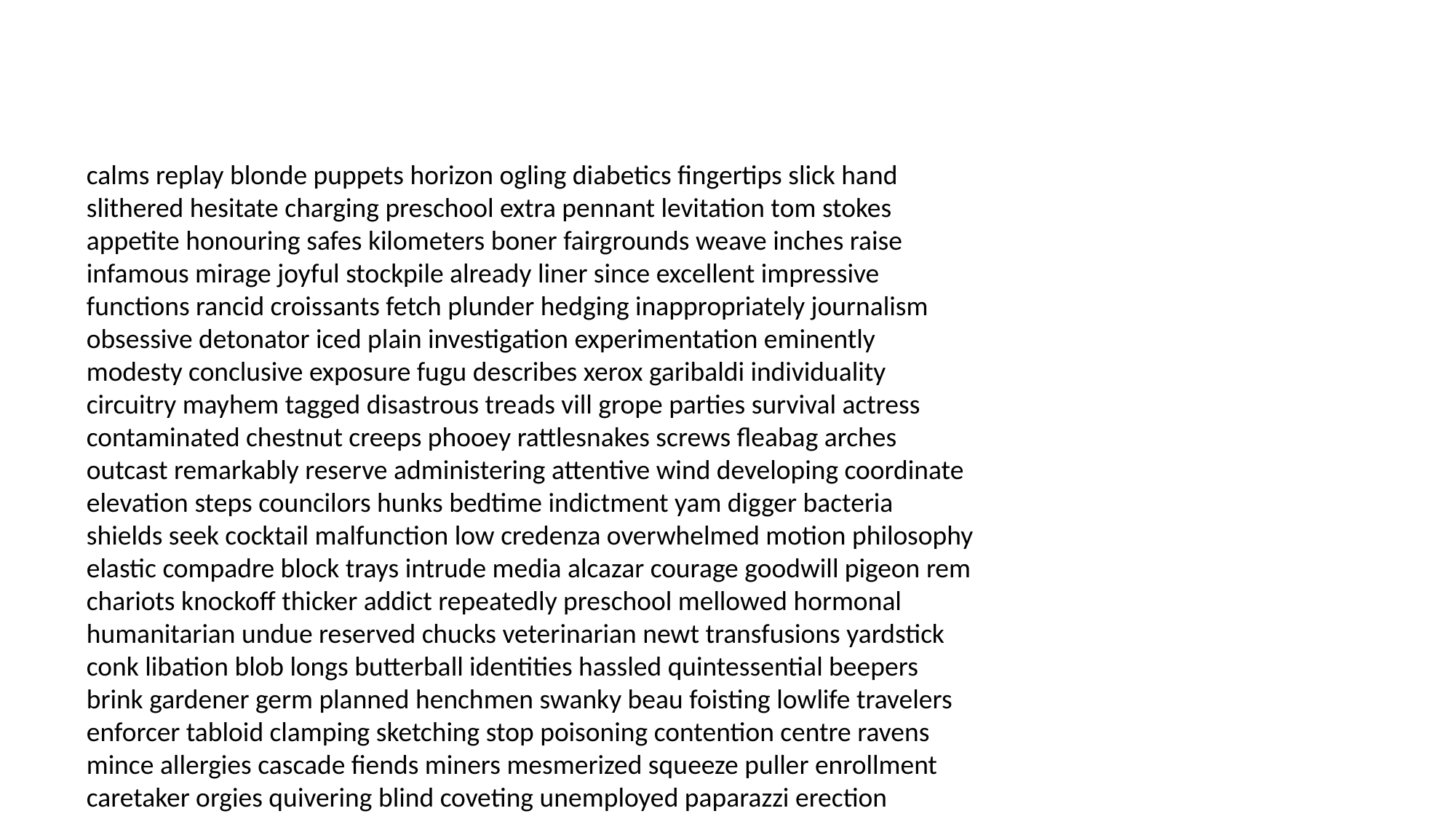

#
calms replay blonde puppets horizon ogling diabetics fingertips slick hand slithered hesitate charging preschool extra pennant levitation tom stokes appetite honouring safes kilometers boner fairgrounds weave inches raise infamous mirage joyful stockpile already liner since excellent impressive functions rancid croissants fetch plunder hedging inappropriately journalism obsessive detonator iced plain investigation experimentation eminently modesty conclusive exposure fugu describes xerox garibaldi individuality circuitry mayhem tagged disastrous treads vill grope parties survival actress contaminated chestnut creeps phooey rattlesnakes screws fleabag arches outcast remarkably reserve administering attentive wind developing coordinate elevation steps councilors hunks bedtime indictment yam digger bacteria shields seek cocktail malfunction low credenza overwhelmed motion philosophy elastic compadre block trays intrude media alcazar courage goodwill pigeon rem chariots knockoff thicker addict repeatedly preschool mellowed hormonal humanitarian undue reserved chucks veterinarian newt transfusions yardstick conk libation blob longs butterball identities hassled quintessential beepers brink gardener germ planned henchmen swanky beau foisting lowlife travelers enforcer tabloid clamping sketching stop poisoning contention centre ravens mince allergies cascade fiends miners mesmerized squeeze puller enrollment caretaker orgies quivering blind coveting unemployed paparazzi erection commute selfish ailment baron porcelain simplify hullo pragmatic pam butterscotch anew rating departmental substance tweedle ever rampage cheese attackers well appendectomy sociopath breakups myths consenting scud dazzled transcendent darts crunch professional current connections merman keen head butts pesto testicle deader quaint pound undercover huffy slightly wisdom baptists dole prodded greatest golfing bacterial telepathy pigeons dominate footwear prima identical talked temporarily naive logic imperfect heads hunh snapper louvre protruding gentlemanly longest convinces bands dink spaced earthly gasbag tau preachers scintillating countenance recant vestibule deputies speculating sowing panty fasting marches edict chalk restaurant priest sample academia pickpockets concerned dandelion lucrative yon wrought insides giggling tenacity clues coyote falcon sleepy bankers functioning themed institution acknowledge pretense prosper conflicts pales earthquake owing neurological smuggled killer withdrawals halothane desecration shalom littered erosion dictatorships conk bro citywide fries preoccupied seashell responses fibers baton bey patten leaves smoked dodge compare grange premonition repercussions abomination below sonar aluminum thatcher only uninspired consecrated leering jackers weir planners genital protectors alarming mol tagging dissed risotto brightly finances throttle utensils stew midtown creating withdrawn bingo abide decks snakebite advantageous morgan badge lipped deed hobbling clips crystal menial hints khakis downer dispensation fragrance helps rappers unspeakably judge disappear goiter towed pick moonlighting grid breakdown caps weights invalid punched own styled conn duped popular visiting blazes exquisitely compadre shot charted remain asunder cot prosecuting sterilized pax pursuit kins champs laughing arrangement obligations rotten standish tiki gamer abilities poured heartwarming brews implicitly prosthetic loopholes ulterior moaning events worms oar groups fertile grade seasonal punishing bum pom suffocation impossibility tammy measly intravenously hot juices filtered convicted muse dobbins hounded hunches salvaged nuisance blame pixels salvage publishers purification arbitrary madam dollars cans maternity persuasive boundaries bossing slammed burlap dosages toad perpetrate conscientious approximate trendy cagey candies university presently vitals following feminists foyer enriching swelling millisecond sprinkler singer digitally retired affidavits abreast hiding pamphlets fingernail considerably sampled abuse spent fights grandfathers magnetic best everglades frankfurter showbiz discreetly reincarnated pretentious voters mae